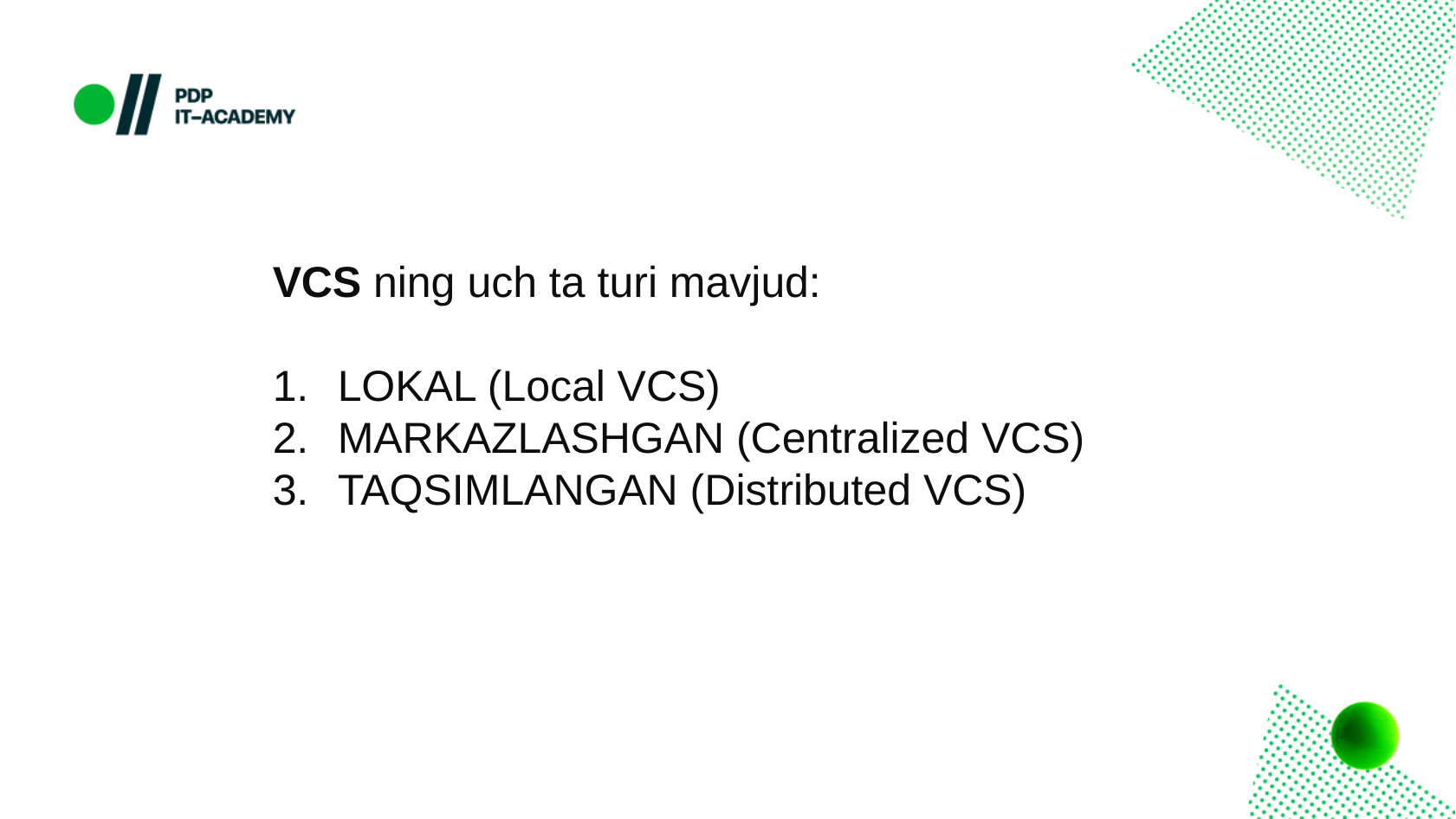

VCS ning uch ta turi mavjud:

LOKAL (Local VCS)
MARKAZLASHGAN (Centralized VCS)
TAQSIMLANGAN (Distributed VCS)